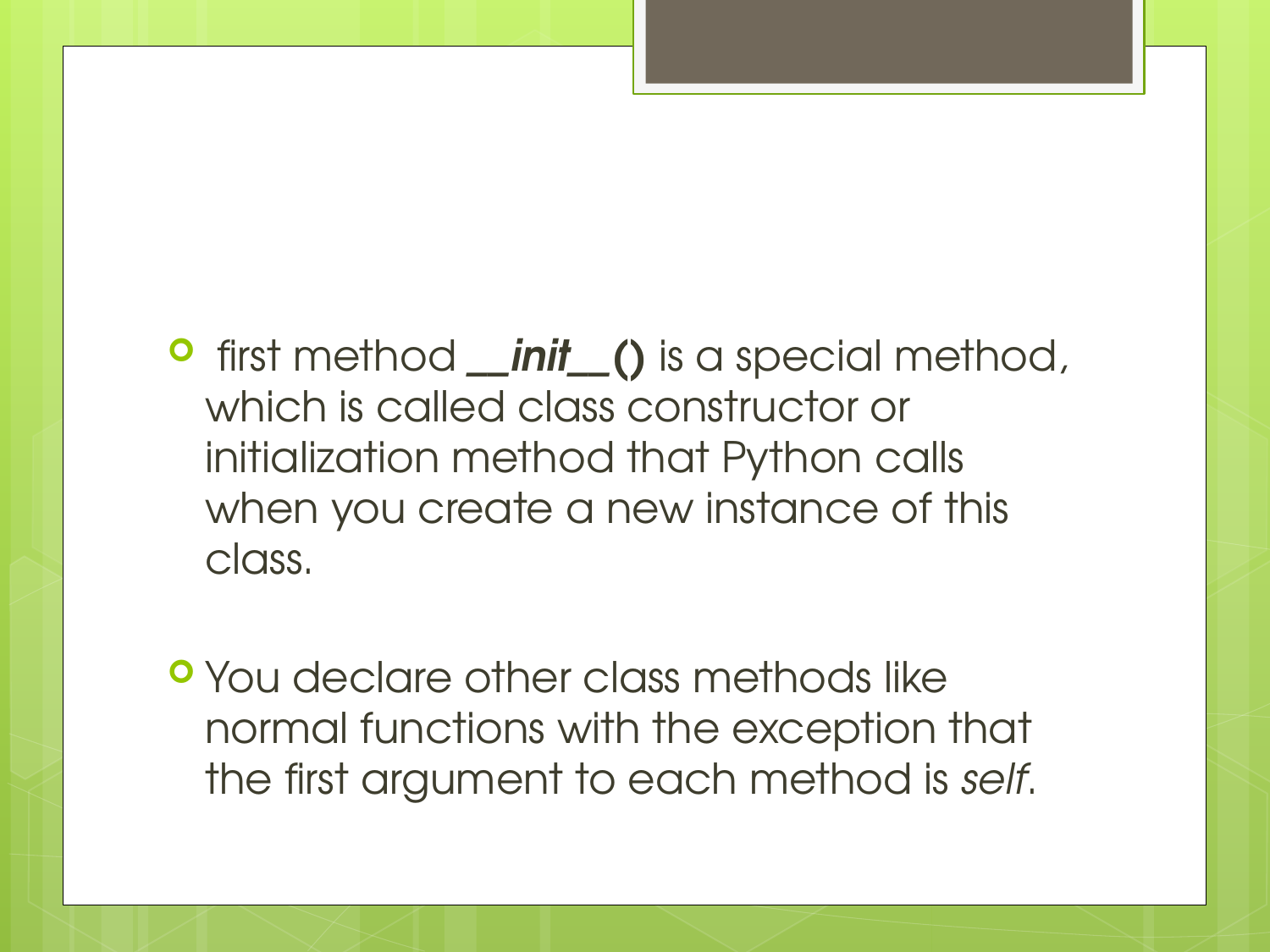

#
 first method __init__() is a special method, which is called class constructor or initialization method that Python calls when you create a new instance of this class.

You declare other class methods like normal functions with the exception that the first argument to each method is self.